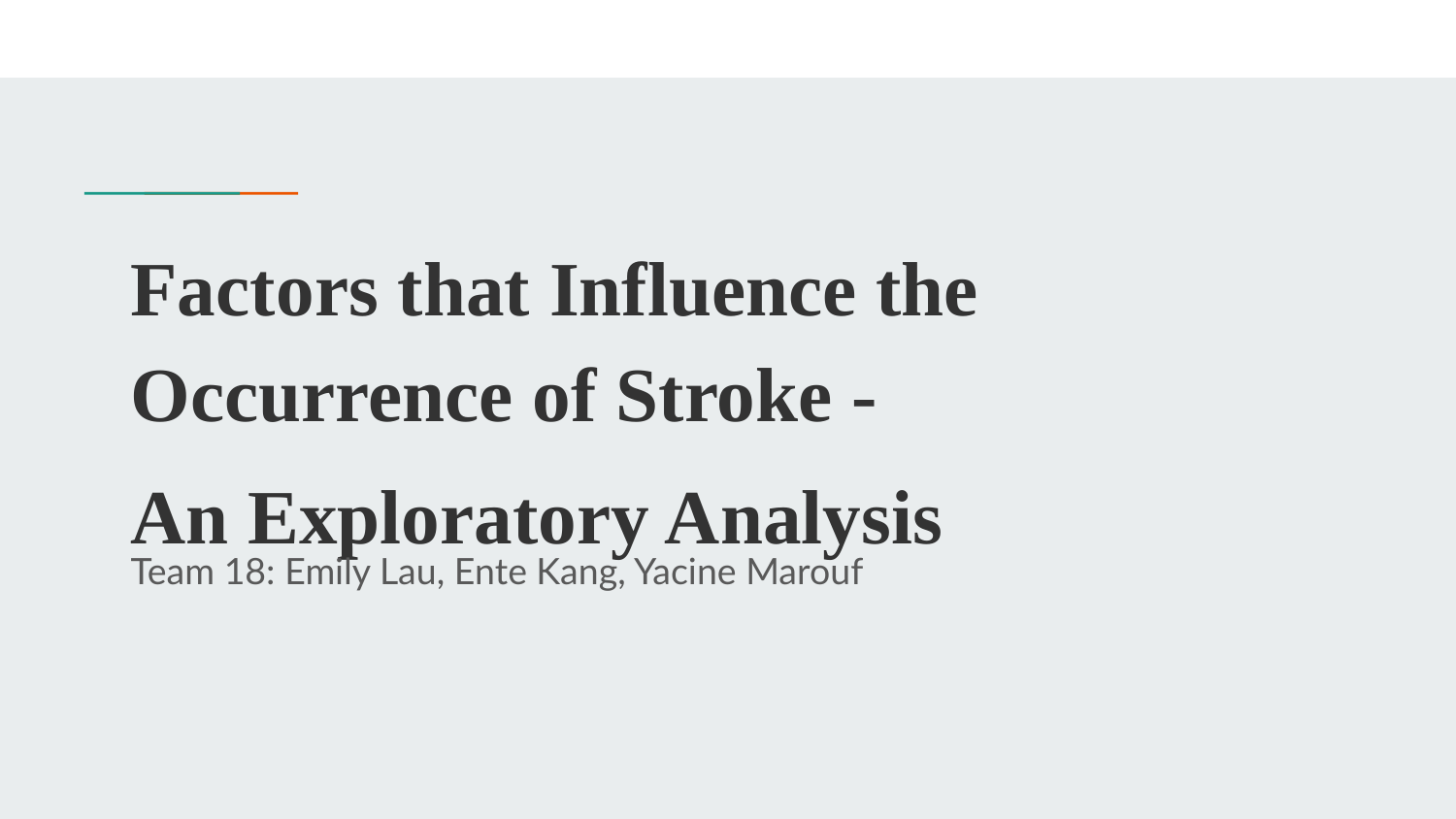

# Factors that Influence the Occurrence of Stroke -
An Exploratory Analysis
Team 18: Emily Lau, Ente Kang, Yacine Marouf